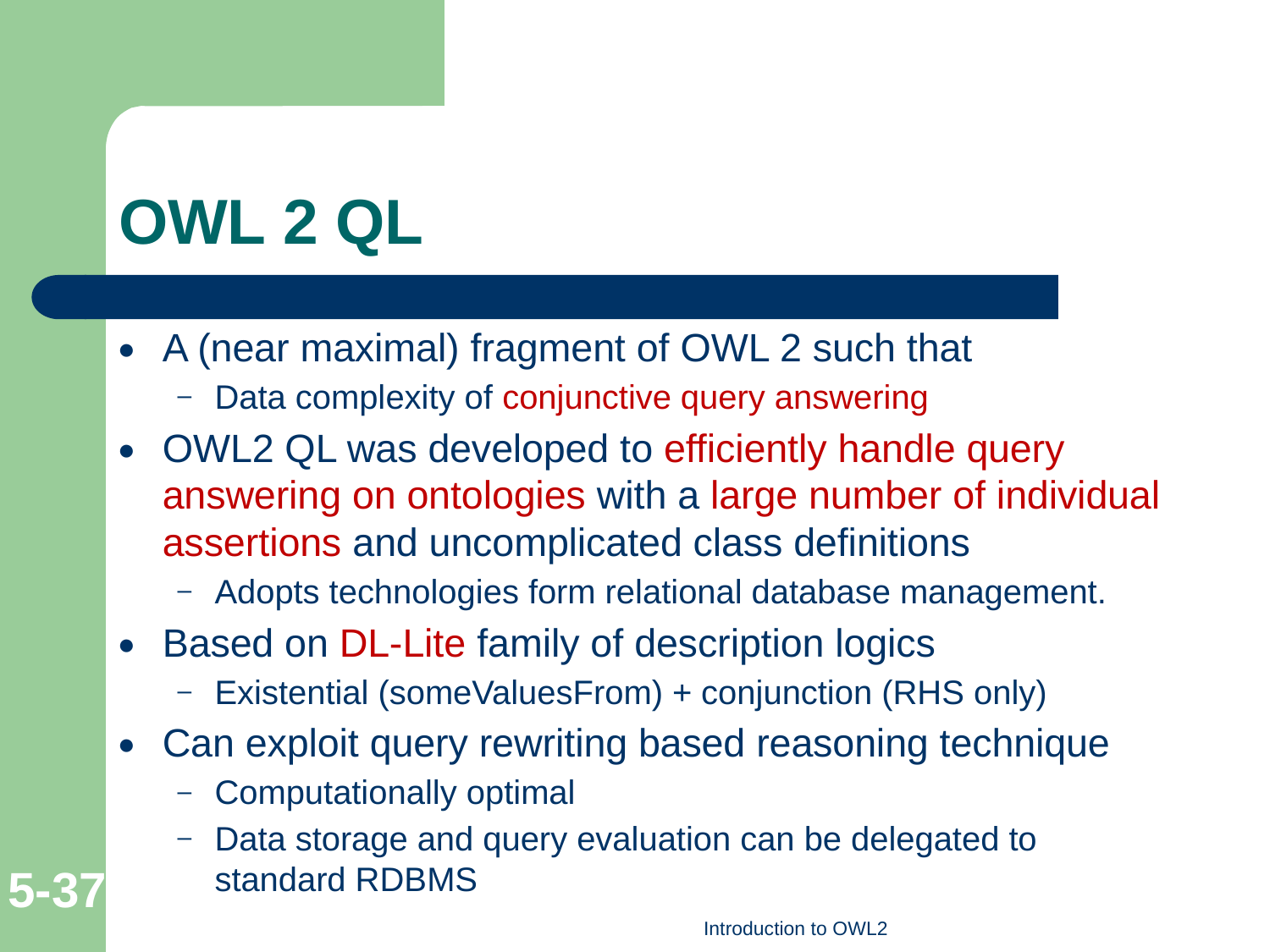

# OWL 2 QL
A (near maximal) fragment of OWL 2 such that
Data complexity of conjunctive query answering
OWL2 QL was developed to efficiently handle query answering on ontologies with a large number of individual assertions and uncomplicated class definitions
Adopts technologies form relational database management.
Based on DL-Lite family of description logics
Existential (someValuesFrom) + conjunction (RHS only)
Can exploit query rewriting based reasoning technique
Computationally optimal
Data storage and query evaluation can be delegated to
standard RDBMS
5-37
Introduction to OWL2